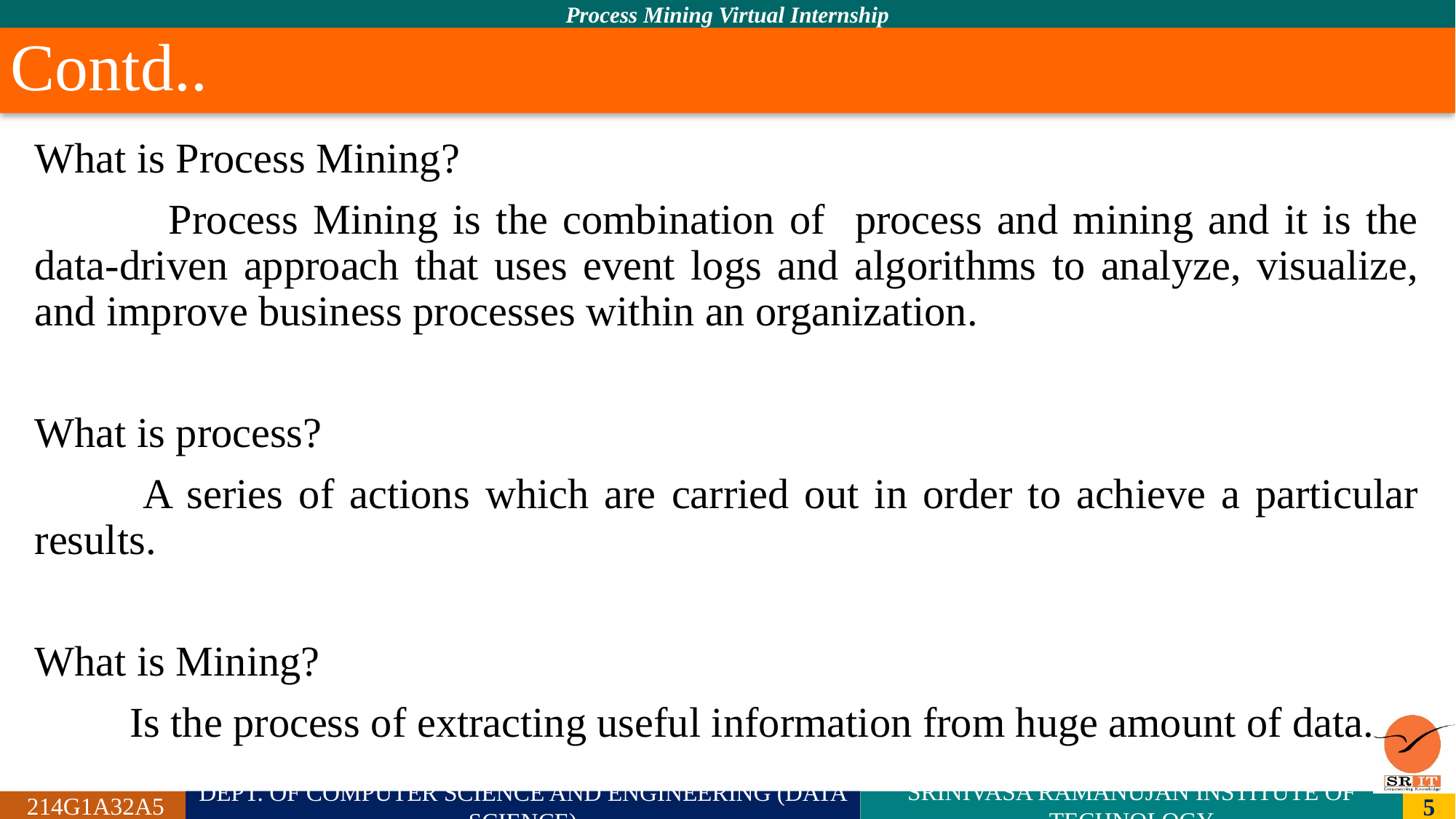

# Contd..
What is Process Mining?
         Process Mining is the combination of  process and mining and it is the data-driven approach that uses event logs and algorithms to analyze, visualize, and improve business processes within an organization.

What is process?
       A series of actions which are carried out in order to achieve a particular results.

What is Mining?
         Is the process of extracting useful information from huge amount of data.